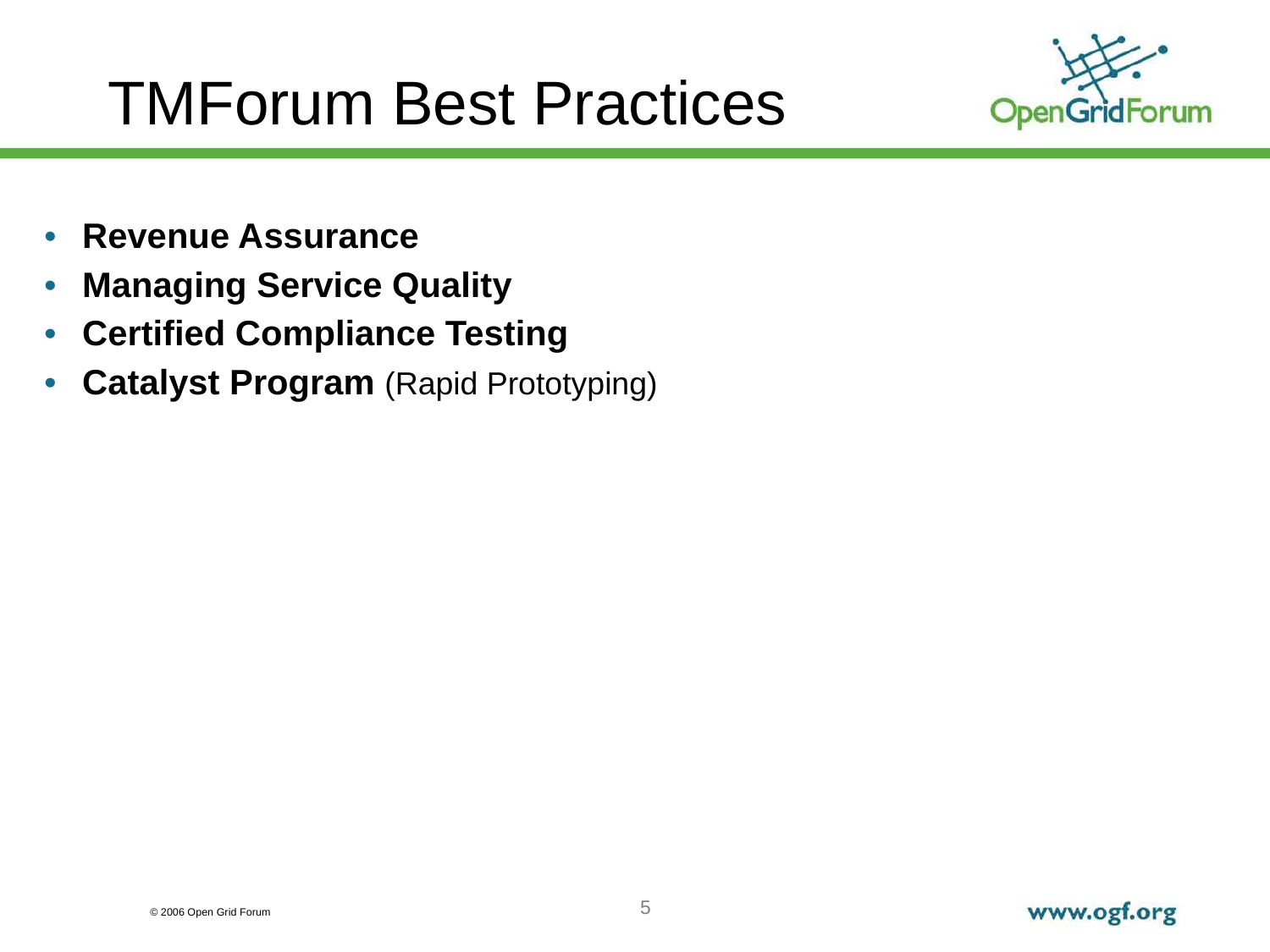

# TMForum Best Practices
Revenue Assurance
Managing Service Quality
Certified Compliance Testing
Catalyst Program (Rapid Prototyping)
5